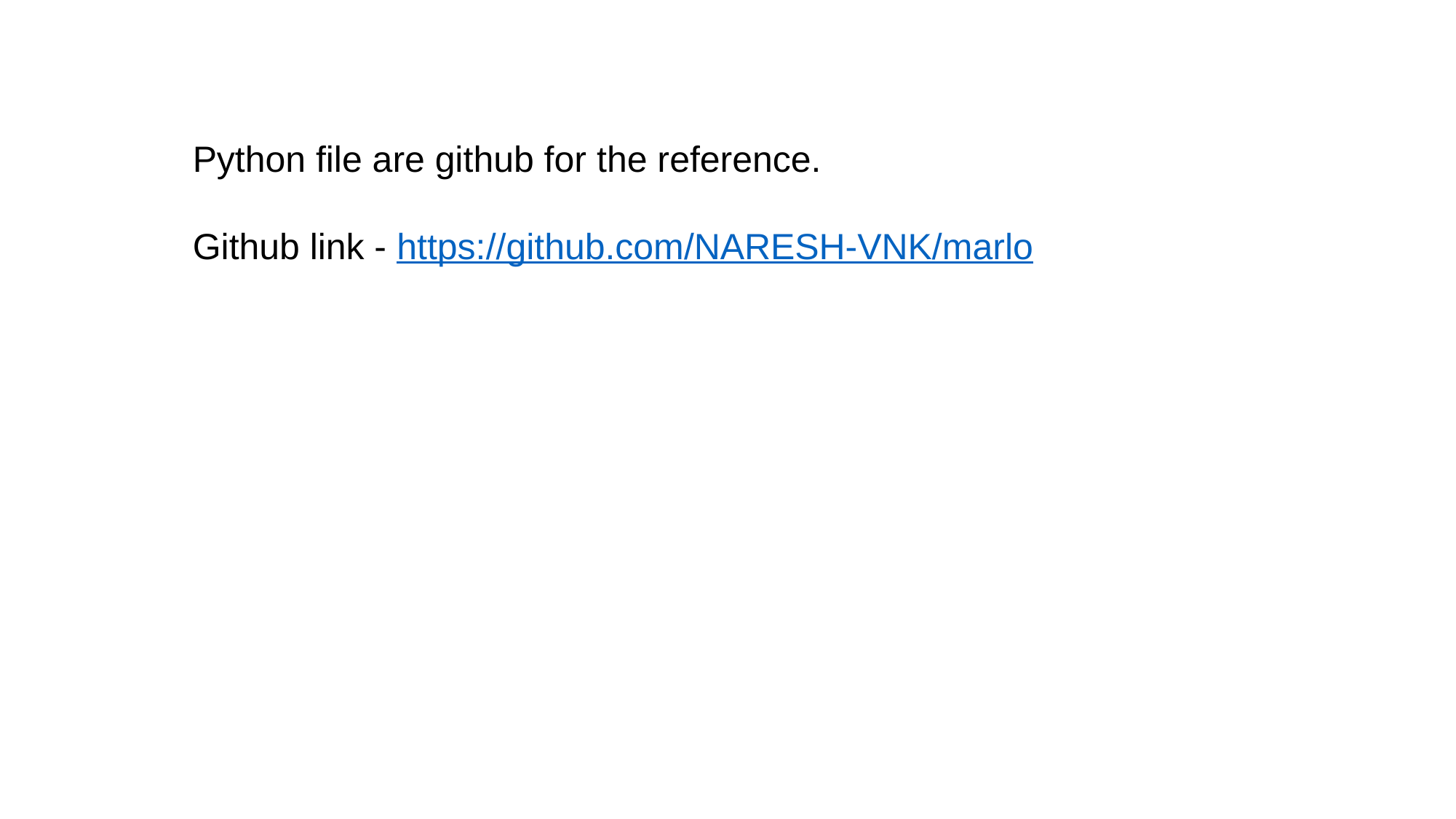

Python file are github for the reference.

Github link - https://github.com/NARESH-VNK/marlo